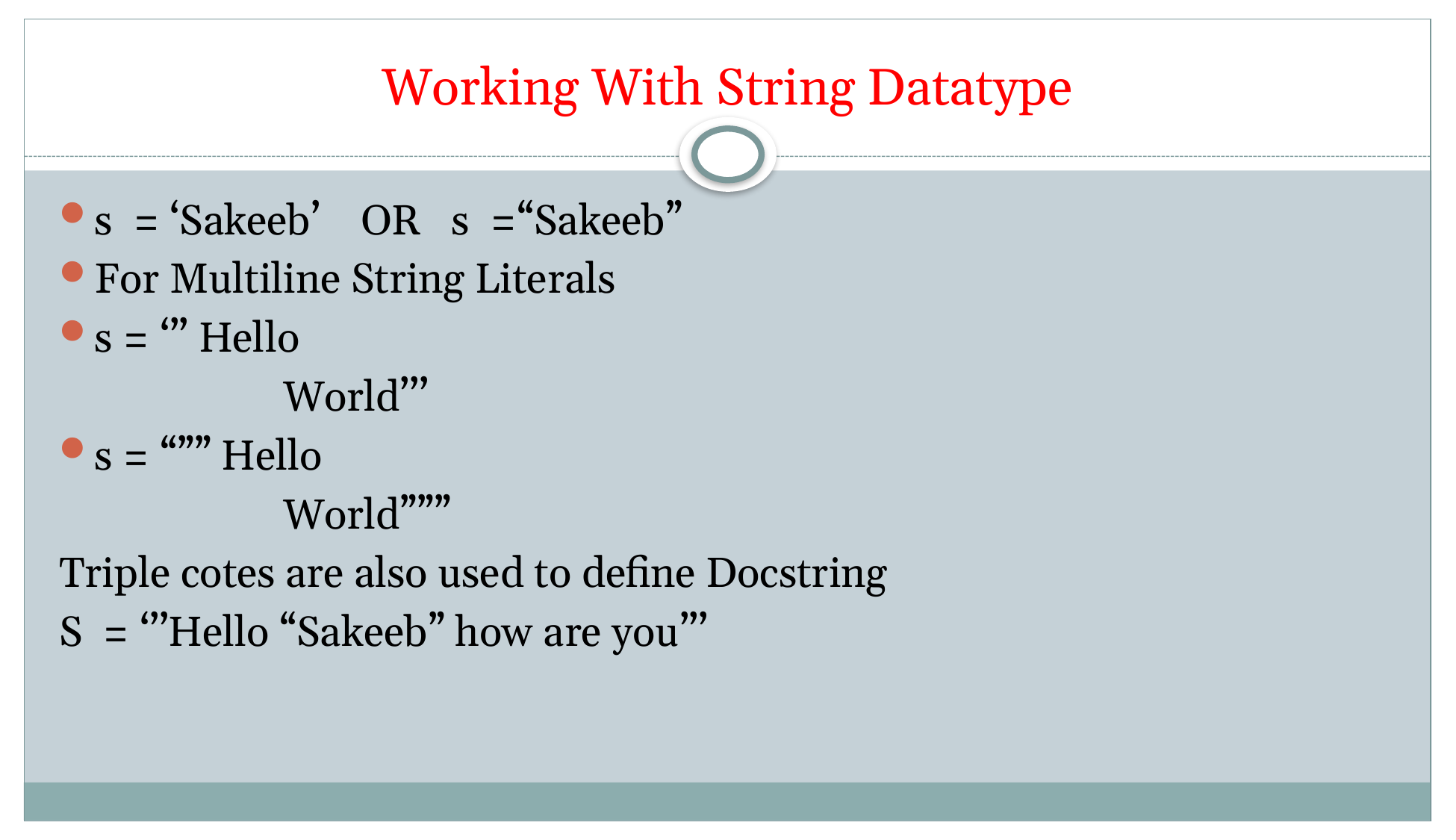

# Working With String Datatype
s  = ‘Sakeeb’    OR   s  =“Sakeeb”
For Multiline String Literals
s = ‘’’ Hello
		World’’’
s = “”” Hello
		World”””
Triple cotes are also used to define Docstring
S  = ‘’’Hello “Sakeeb” how are you’’’